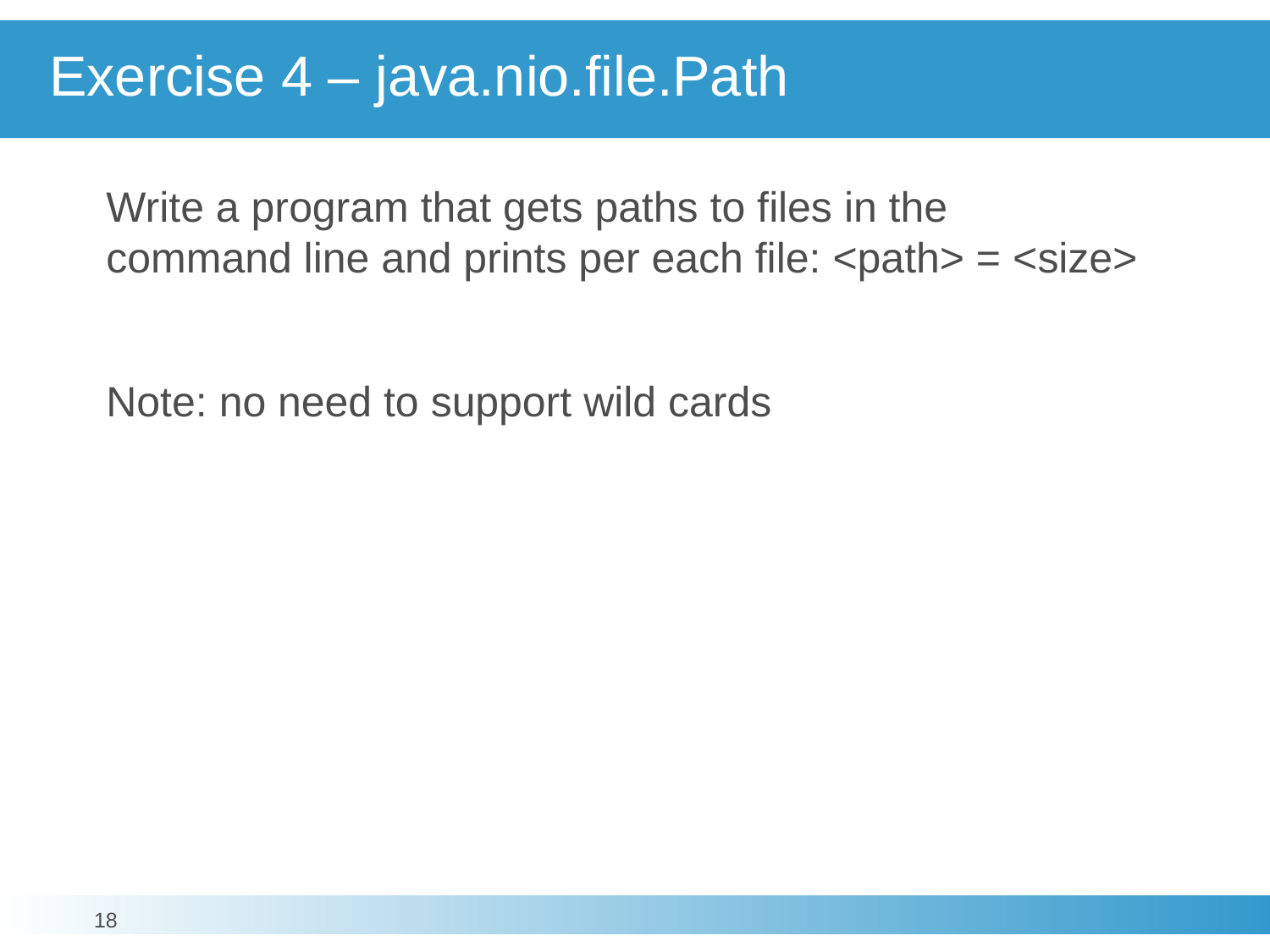

# Exercise 4 – java.nio.file.Path
Write a program that gets paths to files in the
command line and prints per each file: <path> = <size>

Note: no need to support wild cards

18